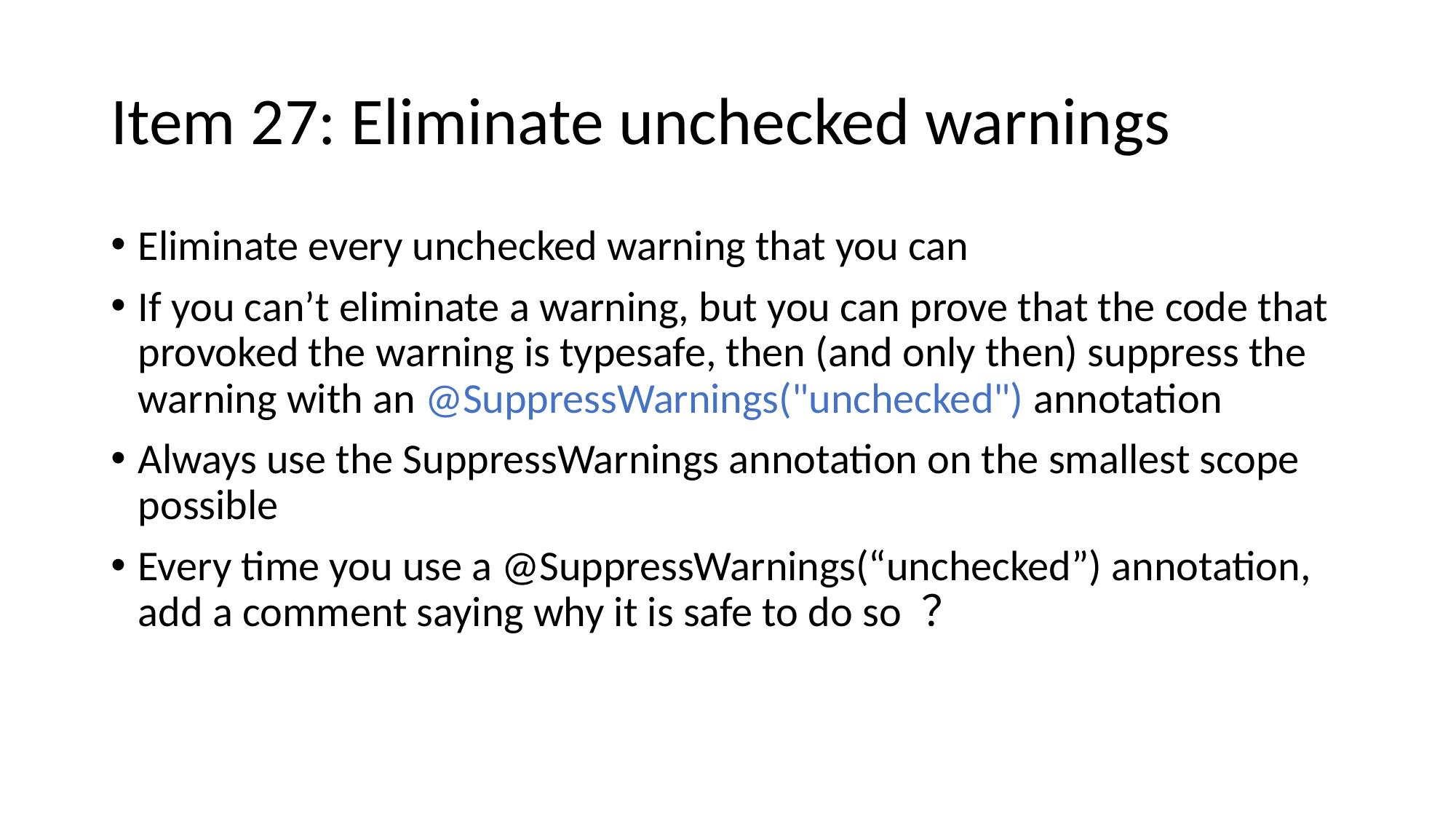

# Item 27: Eliminate unchecked warnings
Eliminate every unchecked warning that you can
If you can’t eliminate a warning, but you can prove that the code that provoked the warning is typesafe, then (and only then) suppress the warning with an @SuppressWarnings("unchecked") annotation
Always use the SuppressWarnings annotation on the smallest scope possible
Every time you use a @SuppressWarnings(“unchecked”) annotation, add a comment saying why it is safe to do so ？